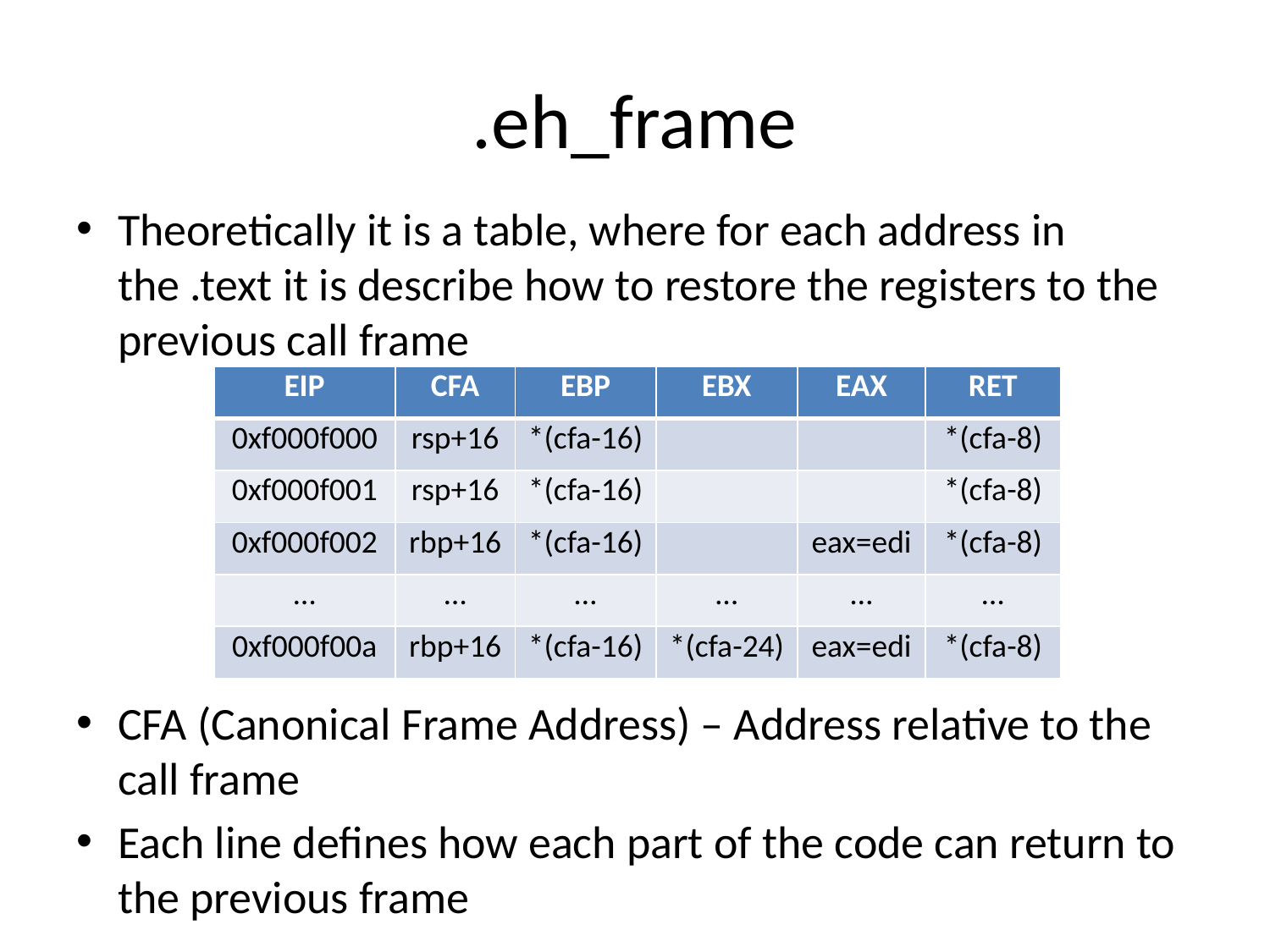

# .eh_frame
Theoretically it is a table, where for each address in the .text it is describe how to restore the registers to the previous call frame

CFA (Canonical Frame Address) – Address relative to the call frame
Each line defines how each part of the code can return to the previous frame

| EIP | CFA | EBP | EBX | EAX | RET |
| --- | --- | --- | --- | --- | --- |
| 0xf000f000 | rsp+16 | \*(cfa-16) |  |  | \*(cfa-8) |
| 0xf000f001 | rsp+16 | \*(cfa-16) |  |  | \*(cfa-8) |
| 0xf000f002 | rbp+16 | \*(cfa-16) |  | eax=edi | \*(cfa-8) |
| … | … | … | … | … | … |
| 0xf000f00a | rbp+16 | \*(cfa-16) | \*(cfa-24) | eax=edi | \*(cfa-8) |